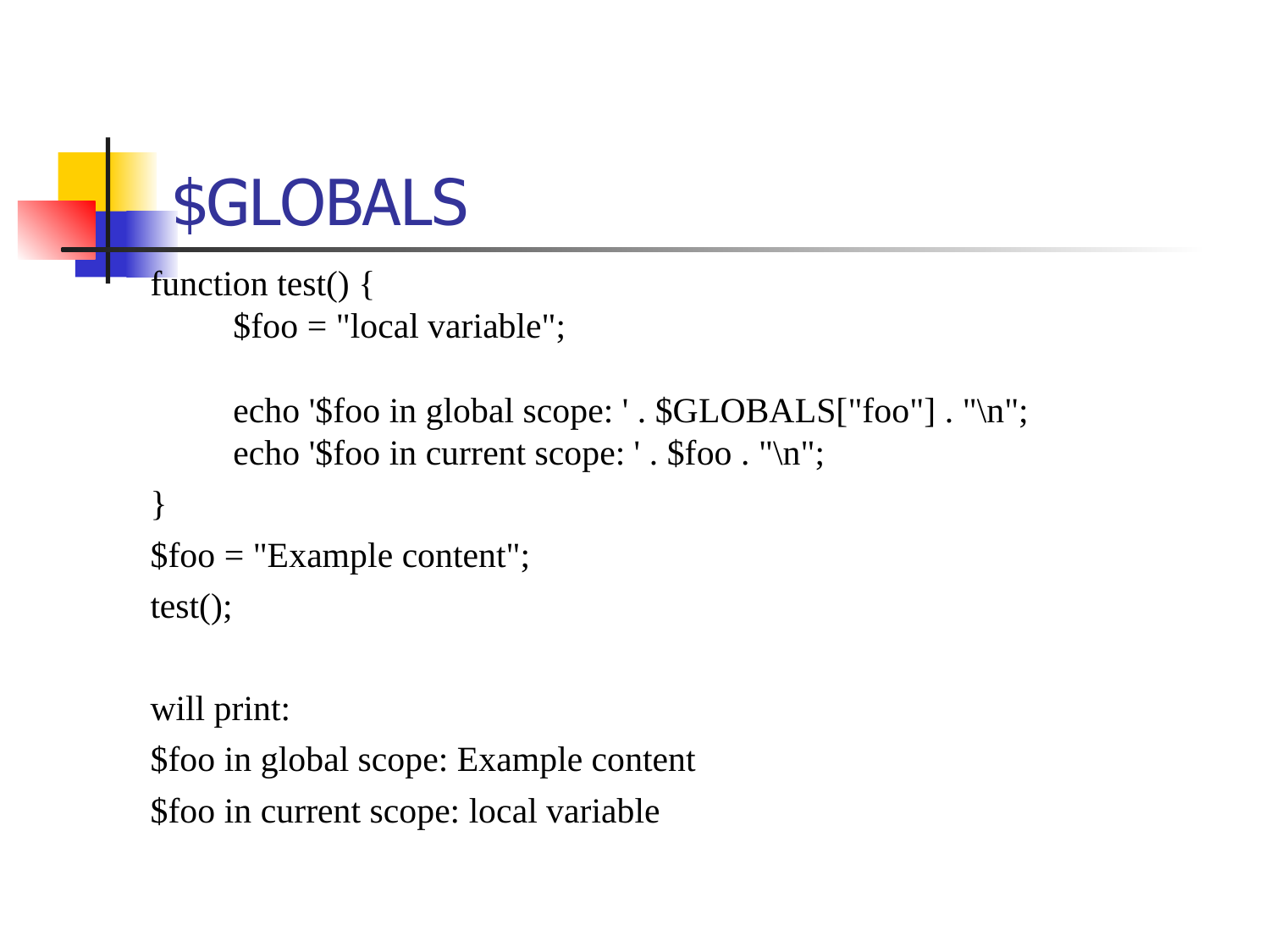

$GLOBALS
function test() {
    $foo = "local variable";
    echo '$foo in global scope: ' . $GLOBALS["foo"] . "\n";
    echo '$foo in current scope: ' . $foo . "\n";
}
$foo = "Example content";
test();

will print:
$foo in global scope: Example content
$foo in current scope: local variable